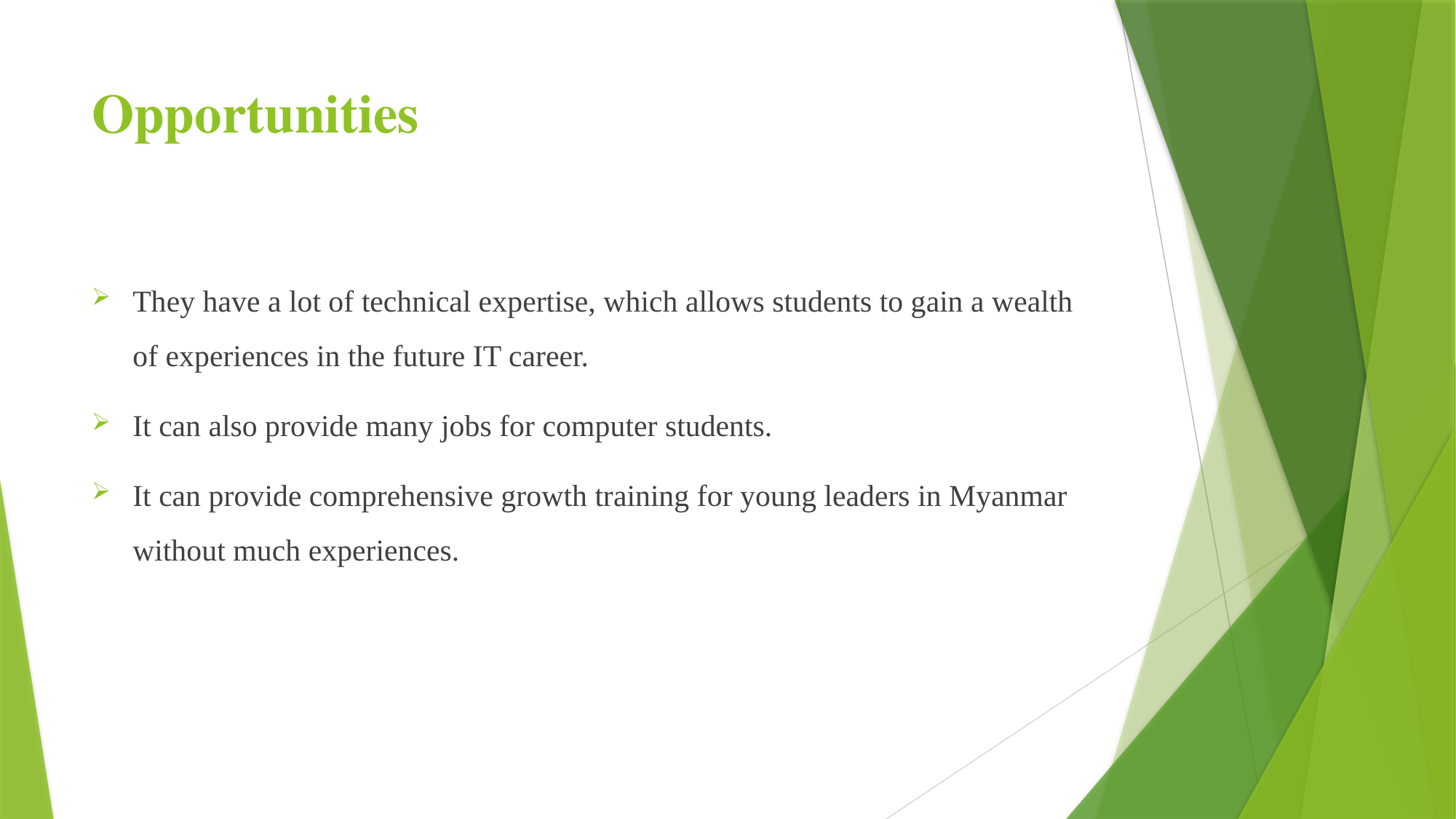

# Opportunities
They have a lot of technical expertise, which allows students to gain a wealth   of experiences in the future IT career.
It can also provide many jobs for computer students.
It can provide comprehensive growth training for young leaders in Myanmar without much experiences.